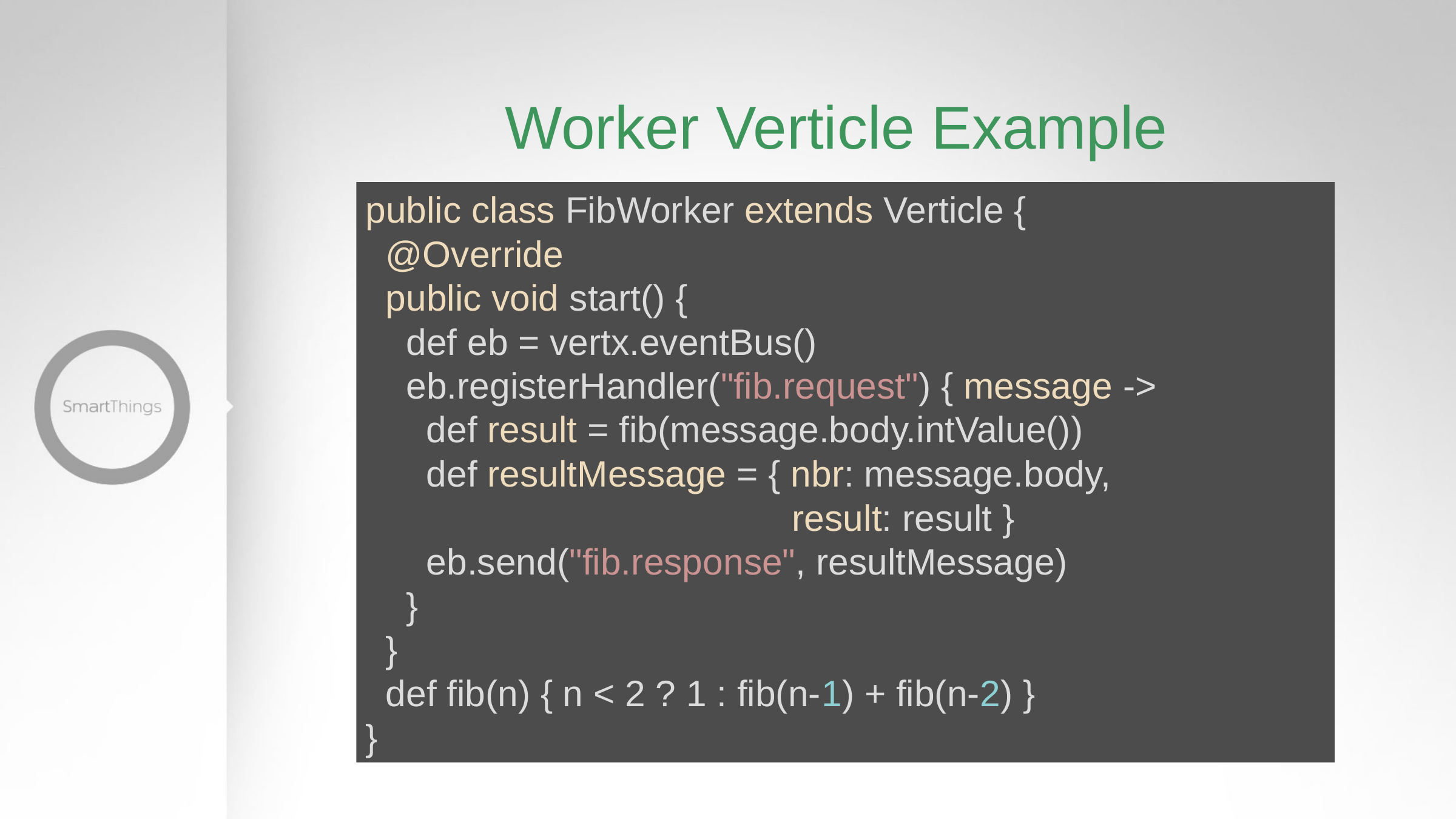

# Worker Verticle Example

public class FibWorker extends Verticle {
  @Override
  public void start() {
    def eb = vertx.eventBus()
    eb.registerHandler("fib.request") { message ->
      def result = fib(message.body.intValue())
      def resultMessage = { nbr: message.body,
                                          result: result }
      eb.send("fib.response", resultMessage)
    }
  }
  def fib(n) { n < 2 ? 1 : fib(n-1) + fib(n-2) }
}